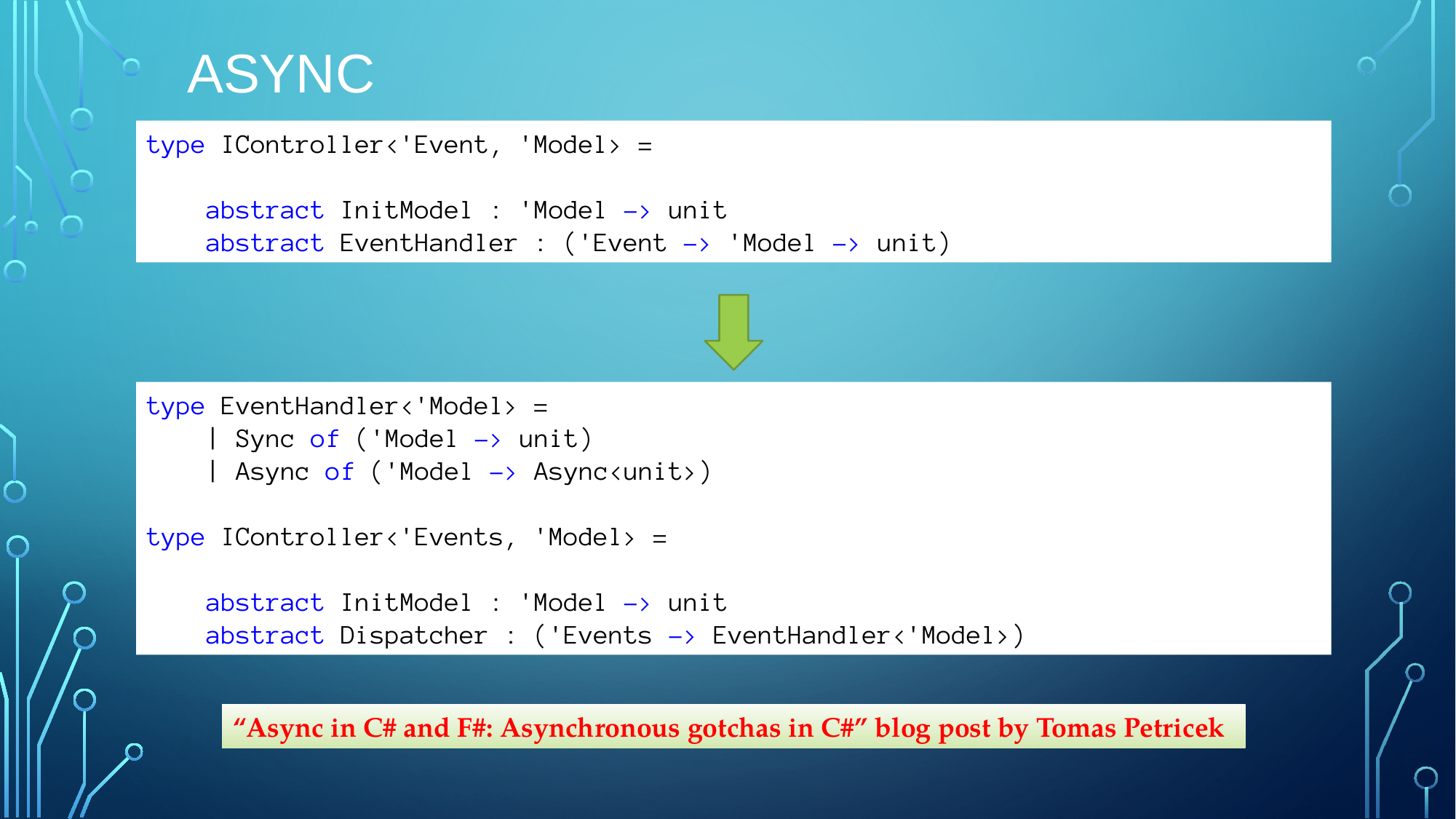

# Async
type IController<'Event, 'Model> =

    abstract InitModel : 'Model -> unit
    abstract EventHandler : ('Event -> 'Model -> unit)

type EventHandler<'Model> =
    | Sync of ('Model -> unit)
    | Async of ('Model -> Async<unit>)

type IController<'Events, 'Model> =

    abstract InitModel : 'Model -> unit
    abstract Dispatcher : ('Events -> EventHandler<'Model>)
“Async in C# and F#: Asynchronous gotchas in C#” blog post by Tomas Petricek